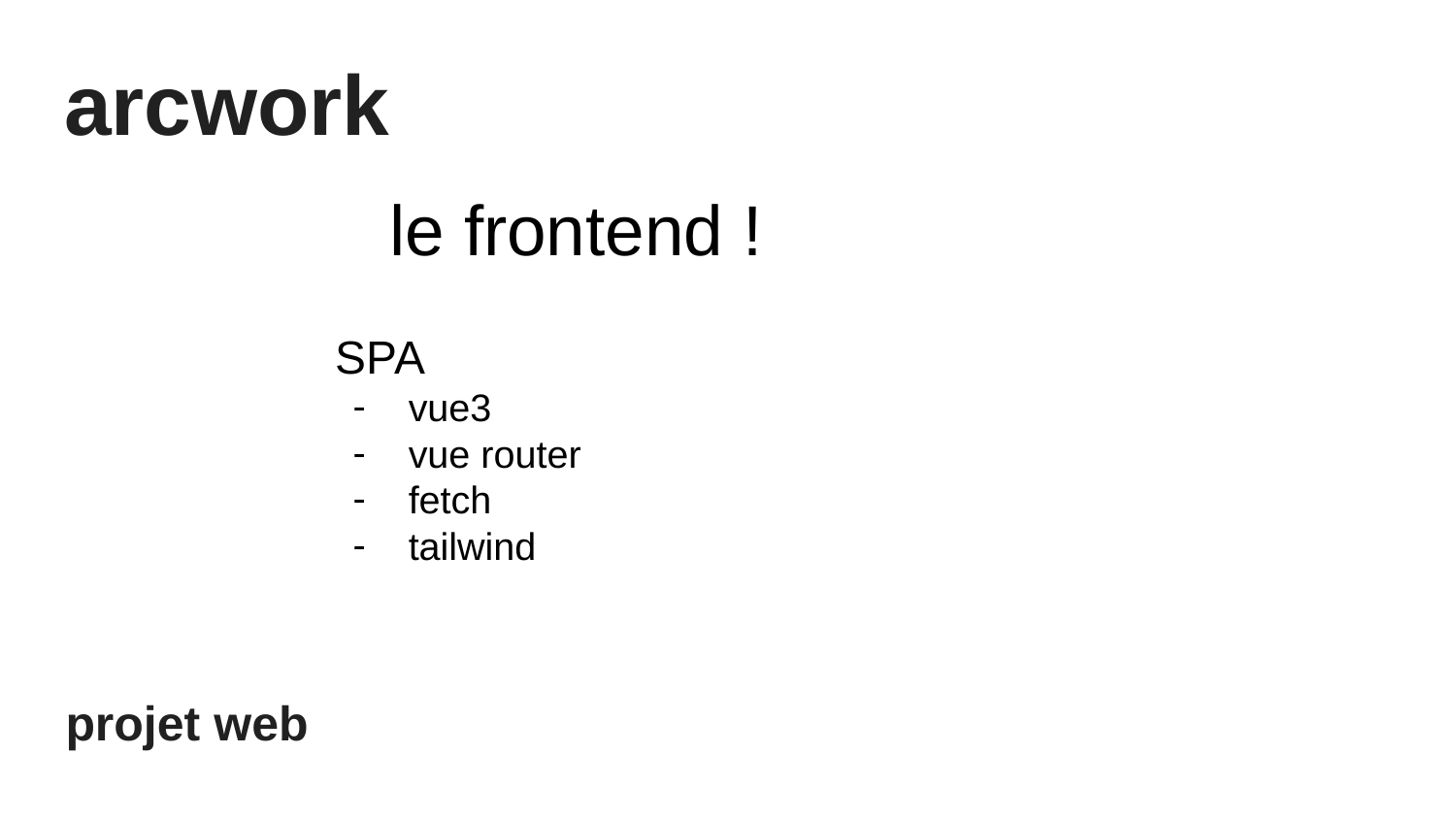

arcwork
le frontend !
SPA
vue3
vue router
fetch
tailwind
projet web